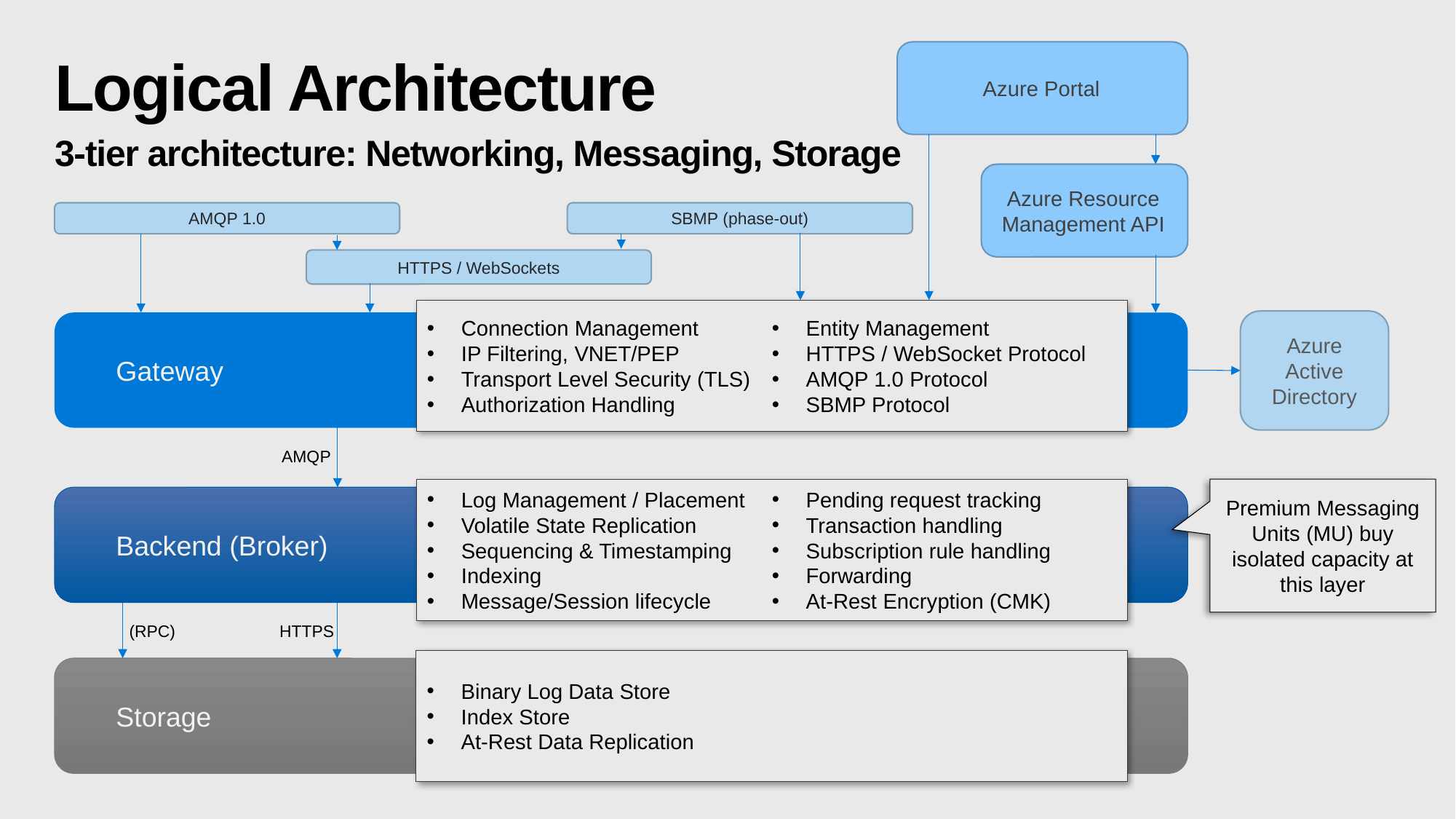

Azure Portal
# Logical Architecture
3-tier architecture: Networking, Messaging, Storage
Azure Resource Management API
AMQP 1.0
SBMP (phase-out)
HTTPS / WebSockets
Connection Management
IP Filtering, VNET/PEP
Transport Level Security (TLS)
Authorization Handling
Entity Management
HTTPS / WebSocket Protocol
AMQP 1.0 Protocol
SBMP Protocol
Azure Active Directory
Gateway
AMQP
Log Management / Placement
Volatile State Replication
Sequencing & Timestamping
Indexing
Message/Session lifecycle
Pending request tracking
Transaction handling
Subscription rule handling
Forwarding
At-Rest Encryption (CMK)
Premium Messaging Units (MU) buy isolated capacity at this layer
Backend (Broker)
(RPC)
HTTPS
Binary Log Data Store
Index Store
At-Rest Data Replication
Storage